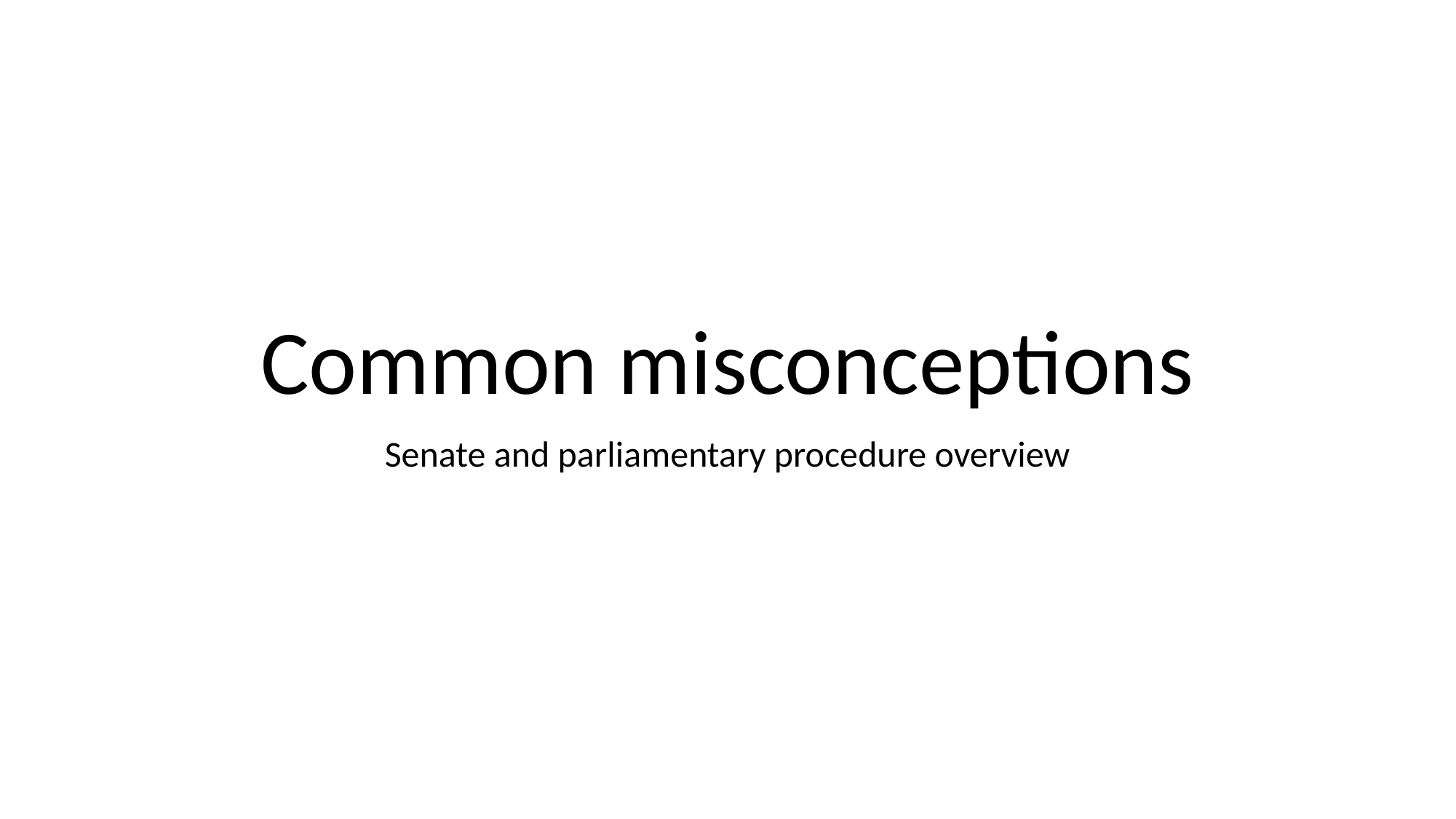

# Common misconceptions
Senate and parliamentary procedure overview